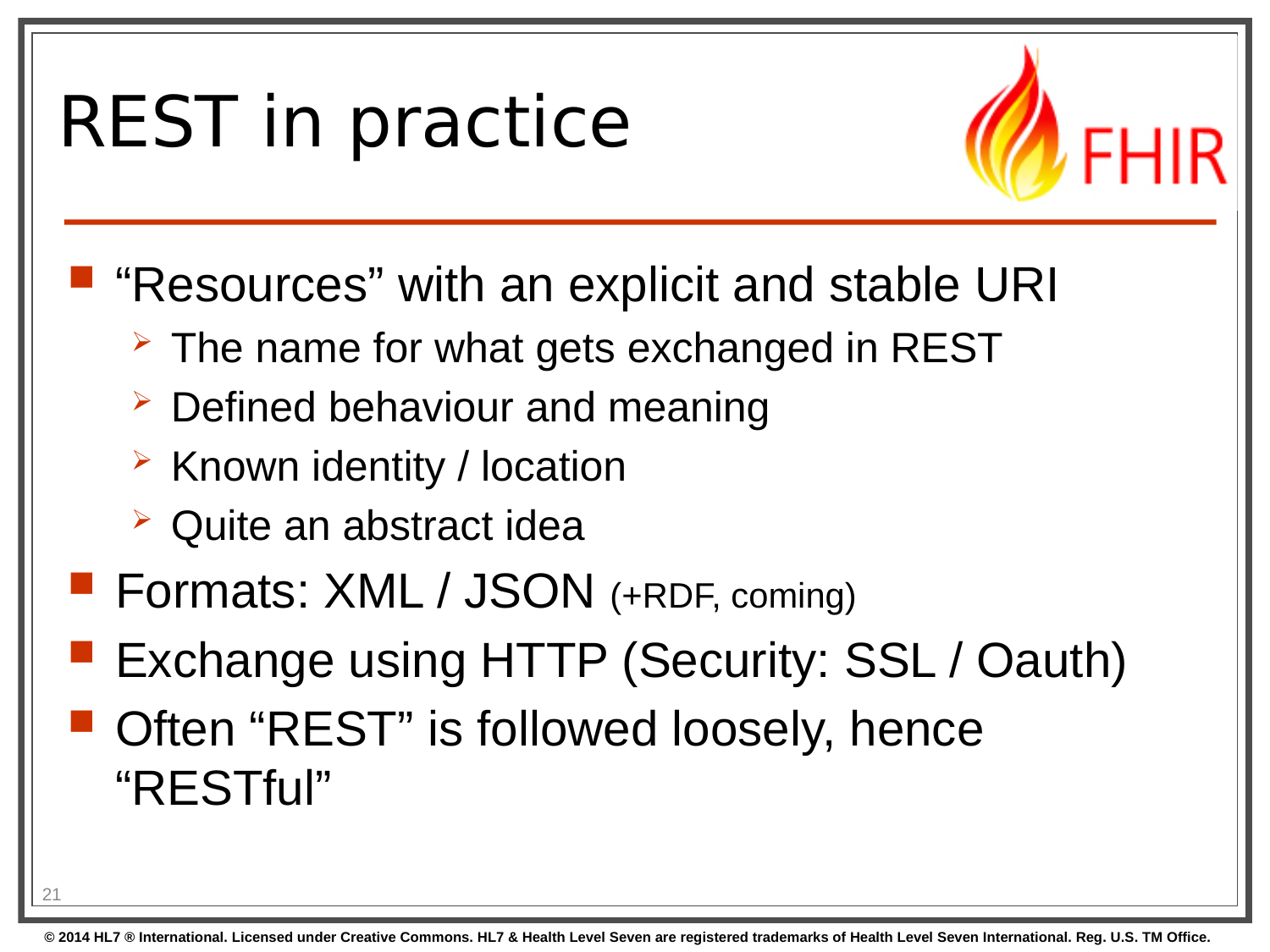

# REST in practice
“Resources” with an explicit and stable URI
The name for what gets exchanged in REST
Defined behaviour and meaning
Known identity / location
Quite an abstract idea
Formats: XML / JSON (+RDF, coming)
Exchange using HTTP (Security: SSL / Oauth)
Often “REST” is followed loosely, hence “RESTful”
21